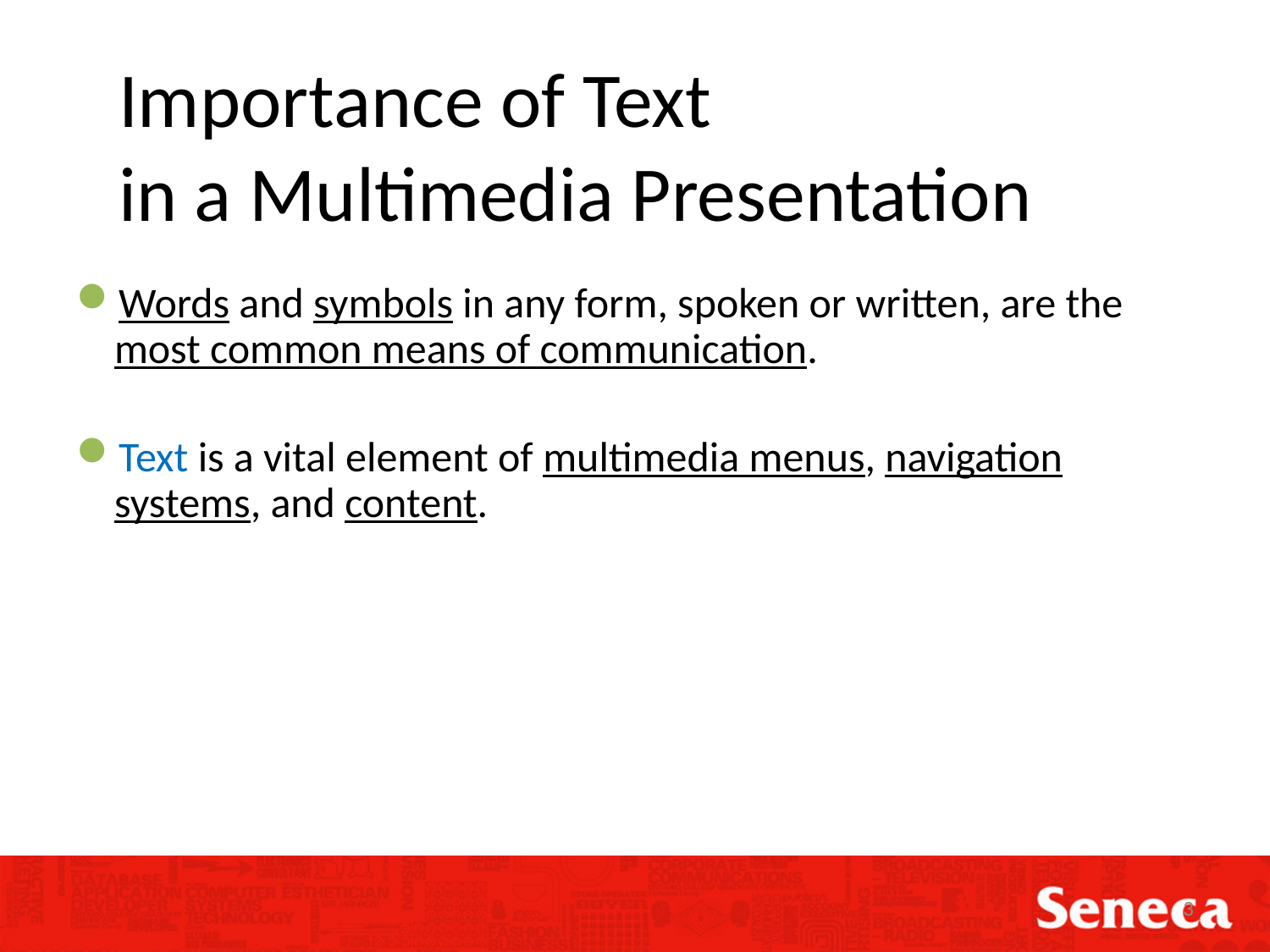

# Importance of Text in a Multimedia Presentation
Words and symbols in any form, spoken or written, are the most common means of communication.

Text is a vital element of multimedia menus, navigation systems, and content.

3